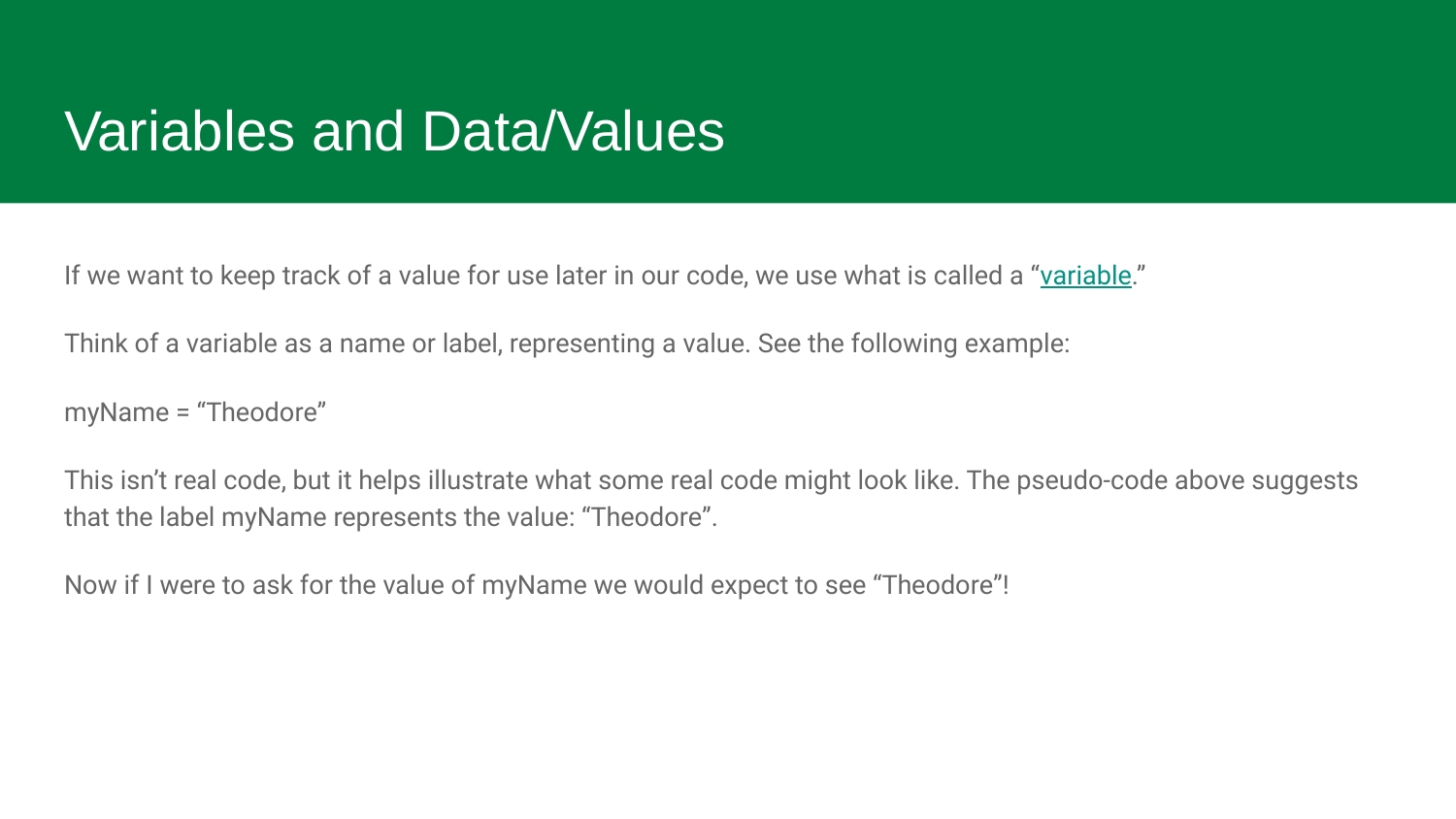

# Variables and Data/Values
If we want to keep track of a value for use later in our code, we use what is called a “variable.”
Think of a variable as a name or label, representing a value. See the following example:
myName = “Theodore”
This isn’t real code, but it helps illustrate what some real code might look like. The pseudo-code above suggests that the label myName represents the value: “Theodore”.
Now if I were to ask for the value of myName we would expect to see “Theodore”!